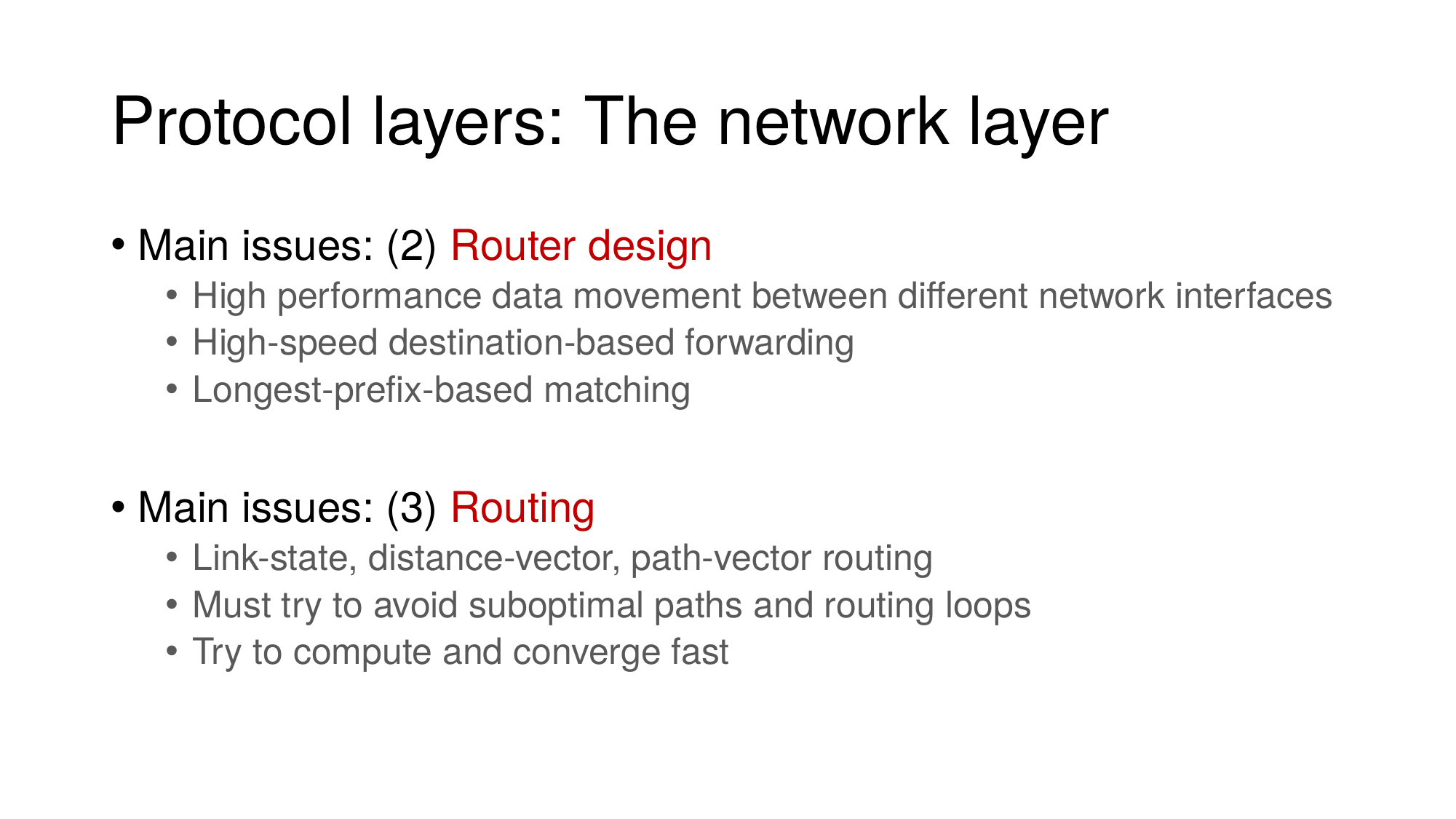

# Protocol layers: The network layer
Main issues: (2) Router design
High performance data movement between different network interfaces
High-speed destination-based forwarding
Longest-prefix-based matching

Main issues: (3) Routing
Link-state, distance-vector, path-vector routing
Must try to avoid suboptimal paths and routing loops
Try to compute and converge fast